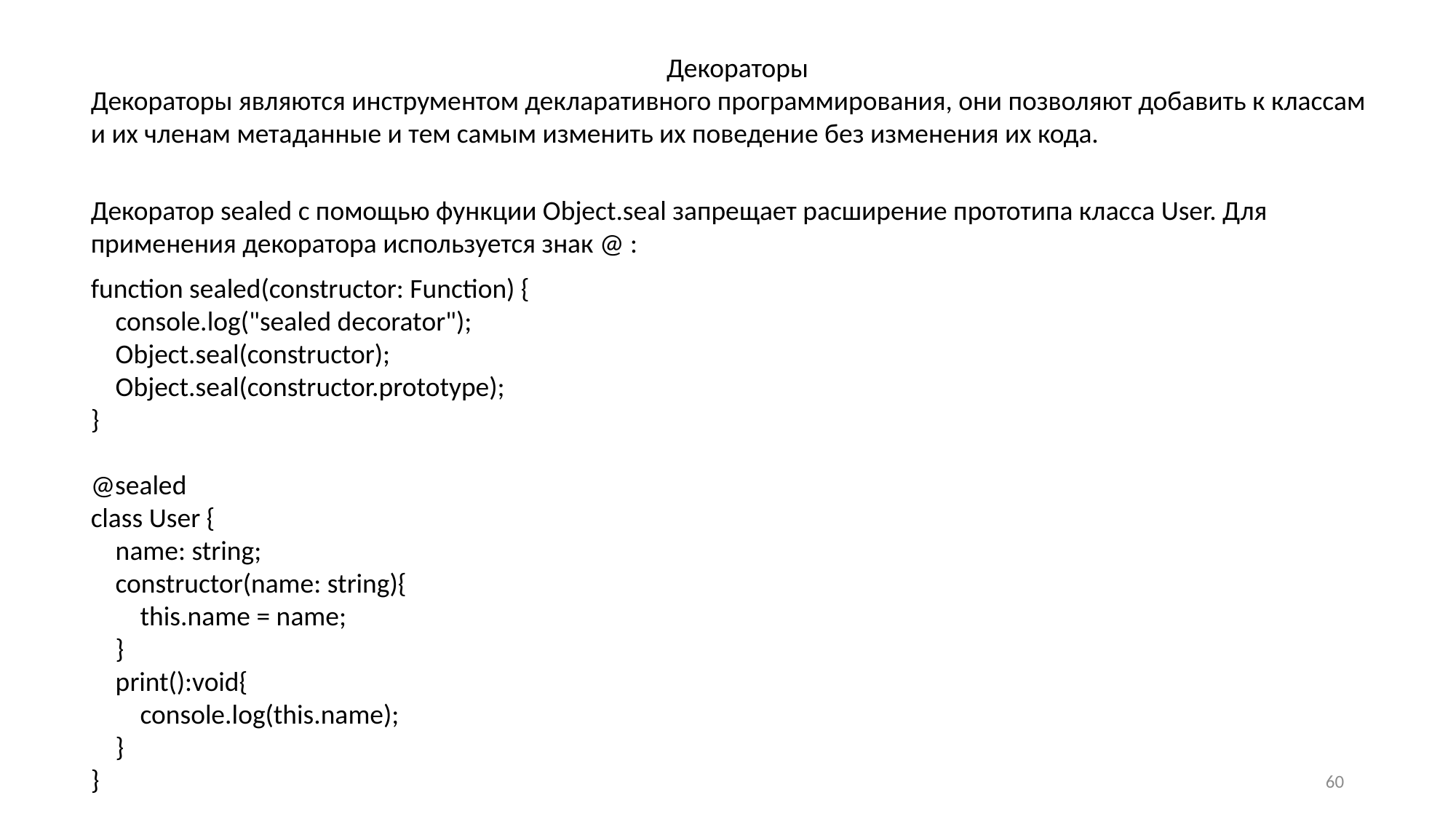

Декораторы
Декораторы являются инструментом декларативного программирования, они позволяют добавить к классам и их членам метаданные и тем самым изменить их поведение без изменения их кода.
Декоратор sealed с помощью функции Object.seal запрещает расширение прототипа класса User. Для применения декоратора используется знак @ :
function sealed(constructor: Function) {
    console.log("sealed decorator");
    Object.seal(constructor);
    Object.seal(constructor.prototype);
}

@sealed
class User {
    name: string;
    constructor(name: string){
        this.name = name;
    }
    print():void{
        console.log(this.name);
    }
}
60